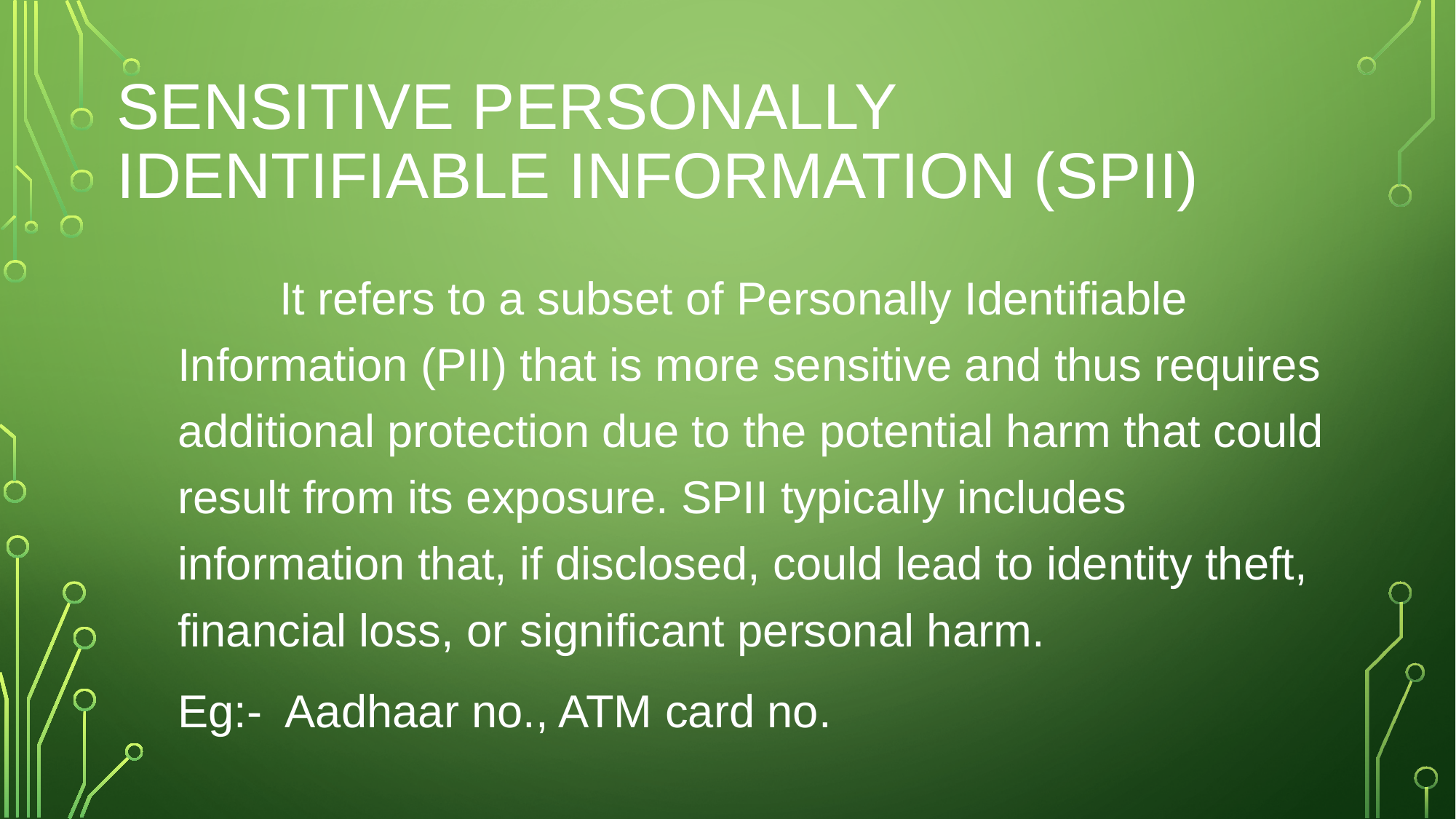

# Sensitive personally identifiable information (spii)
        It refers to a subset of Personally Identifiable Information (PII) that is more sensitive and thus requires additional protection due to the potential harm that could result from its exposure. SPII typically includes information that, if disclosed, could lead to identity theft, financial loss, or significant personal harm.
Eg:-  Aadhaar no., ATM card no.